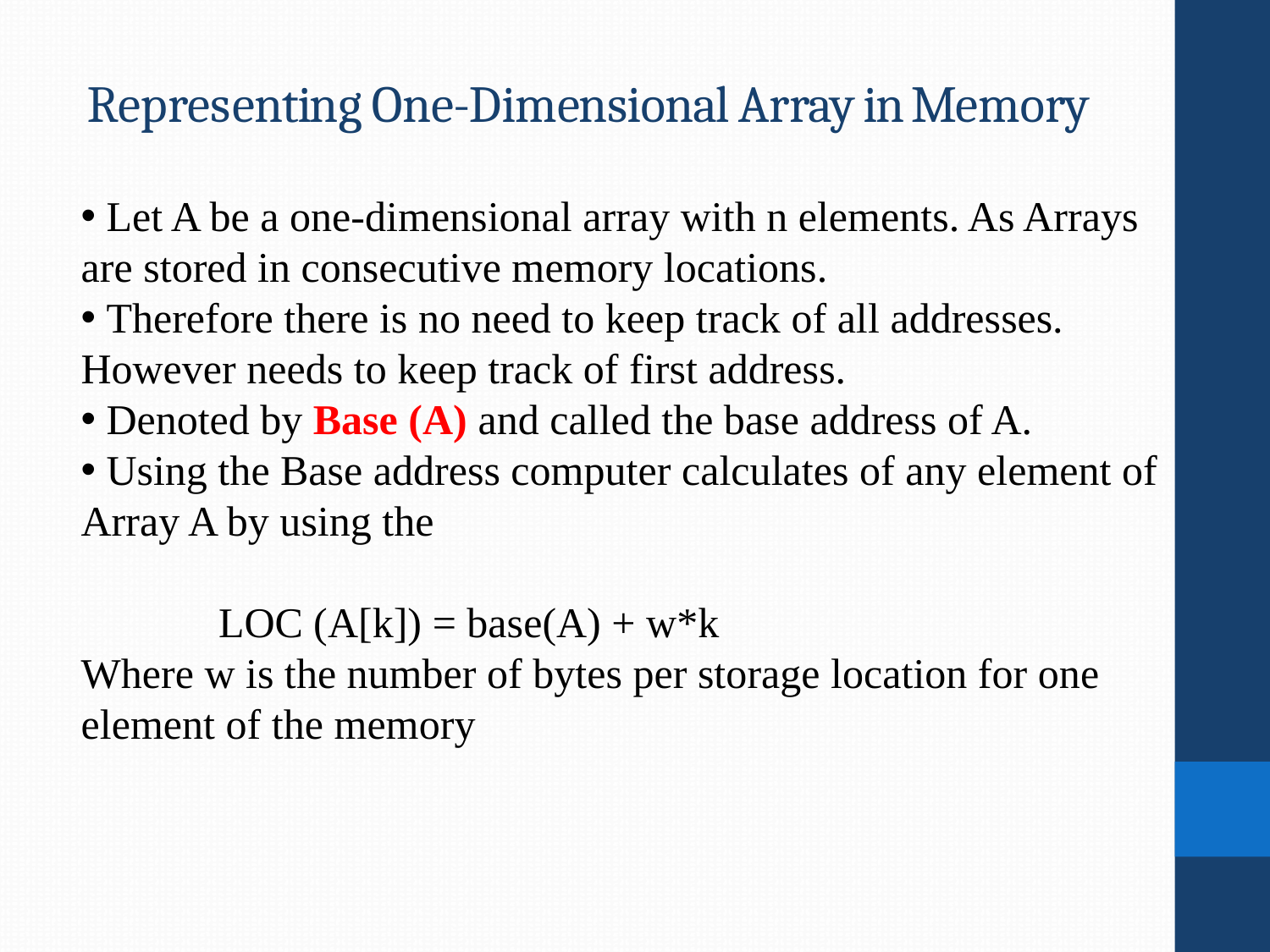

# Representing One-Dimensional Array in Memory
 Let A be a one-dimensional array with n elements. As Arrays are stored in consecutive memory locations.
 Therefore there is no need to keep track of all addresses. However needs to keep track of first address.
 Denoted by Base (A) and called the base address of A.
 Using the Base address computer calculates of any element of Array A by using the

	 LOC (A[k]) = base(A) + w*k
Where w is the number of bytes per storage location for one element of the memory